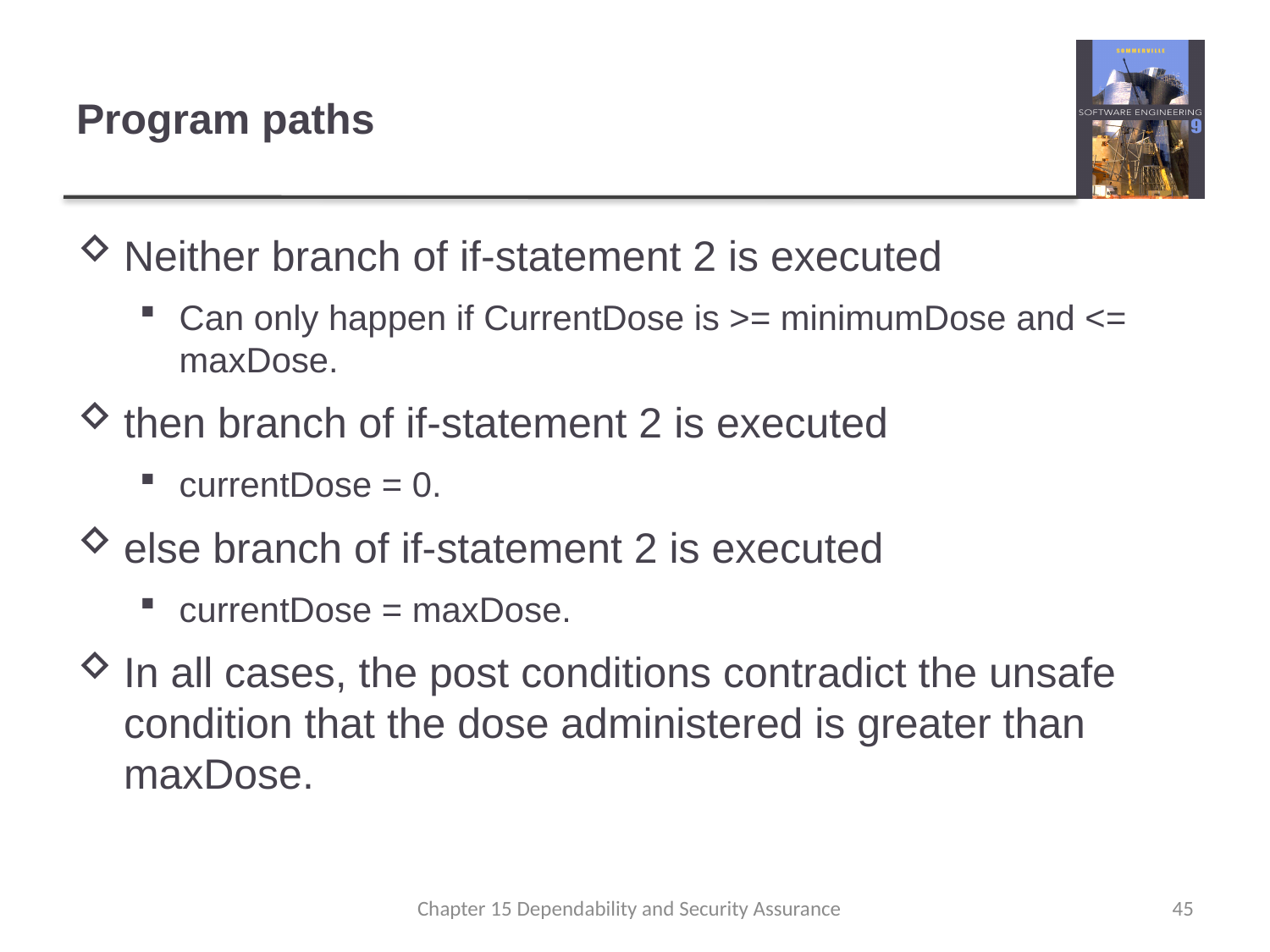

# Program paths
Neither branch of if-statement 2 is executed
Can only happen if CurrentDose is >= minimumDose and <= maxDose.
then branch of if-statement 2 is executed
currentDose = 0.
else branch of if-statement 2 is executed
currentDose = maxDose.
In all cases, the post conditions contradict the unsafe condition that the dose administered is greater than maxDose.
Chapter 15 Dependability and Security Assurance
45